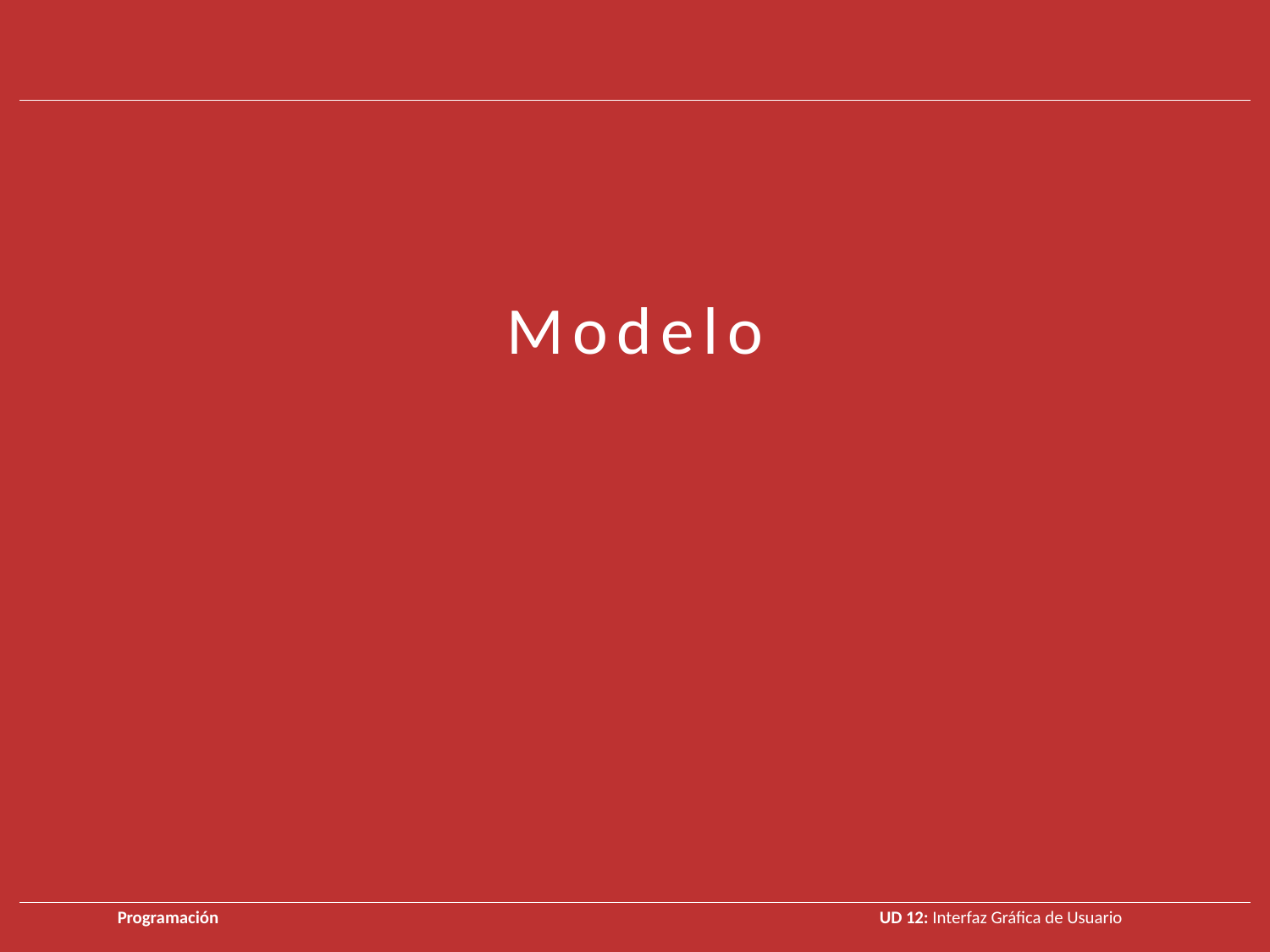

Modelo
Programación       					UD 12: Interfaz Gráfica de Usuario